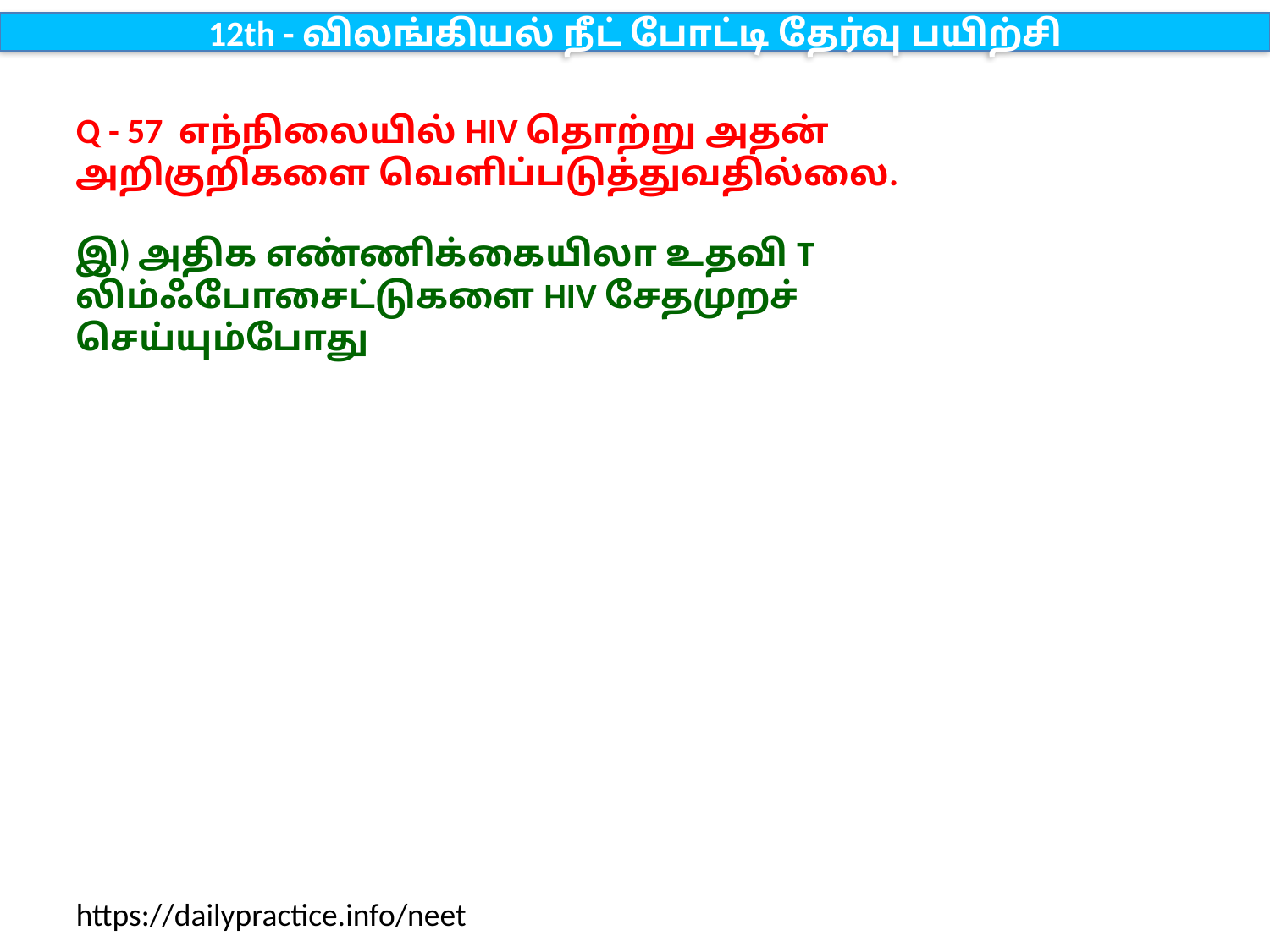

12th - விலங்கியல் நீட் போட்டி தேர்வு பயிற்சி

Q - 57  எந்நிலையில் HIV தொற்று அதன் அறிகுறிகளை வெளிப்படுத்துவதில்லை.

இ) அதிக எண்ணிக்கையிலா உதவி T லிம்ஃபோசைட்டுகளை HIV சேதமுறச் செய்யும்போது
https://dailypractice.info/neet